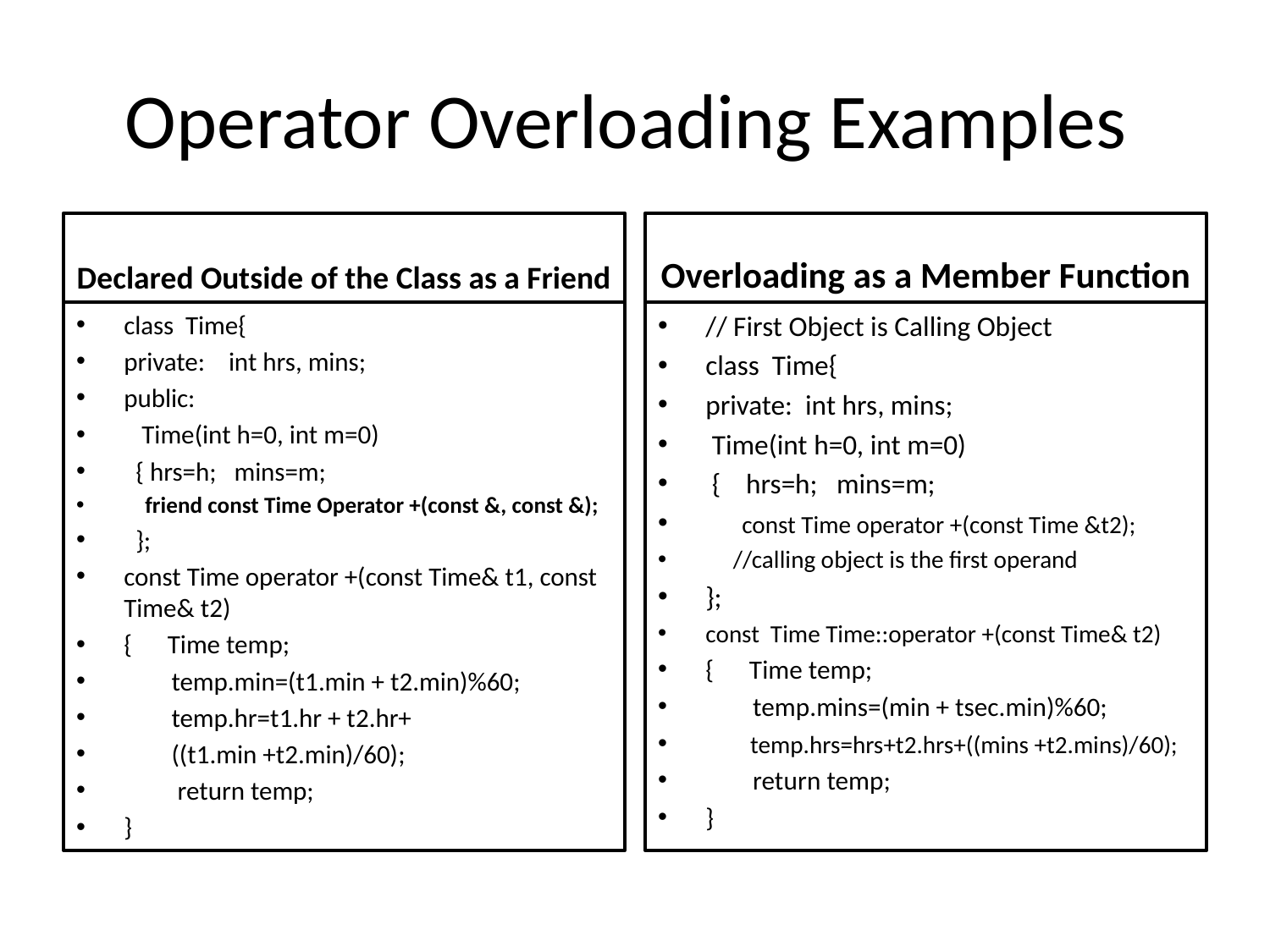

# Operator Overloading Examples
Declared Outside of the Class as a Friend
Overloading as a Member Function
class  Time{
private:    int hrs, mins;
public:
   Time(int h=0, int m=0)
  { hrs=h;   mins=m;
    friend const Time Operator +(const &, const &);
  };
const Time operator +(const Time& t1, const Time& t2)
{      Time temp;
        temp.min=(t1.min + t2.min)%60;
        temp.hr=t1.hr + t2.hr+
        ((t1.min +t2.min)/60);
         return temp;
}
// First Object is Calling Object
class  Time{
private:  int hrs, mins;
 Time(int h=0, int m=0)
 {    hrs=h;   mins=m;
      const Time operator +(const Time &t2);
     //calling object is the first operand
};
const  Time Time::operator +(const Time& t2)
{      Time temp;
        temp.mins=(min + tsec.min)%60;
        temp.hrs=hrs+t2.hrs+((mins +t2.mins)/60);
        return temp;
}